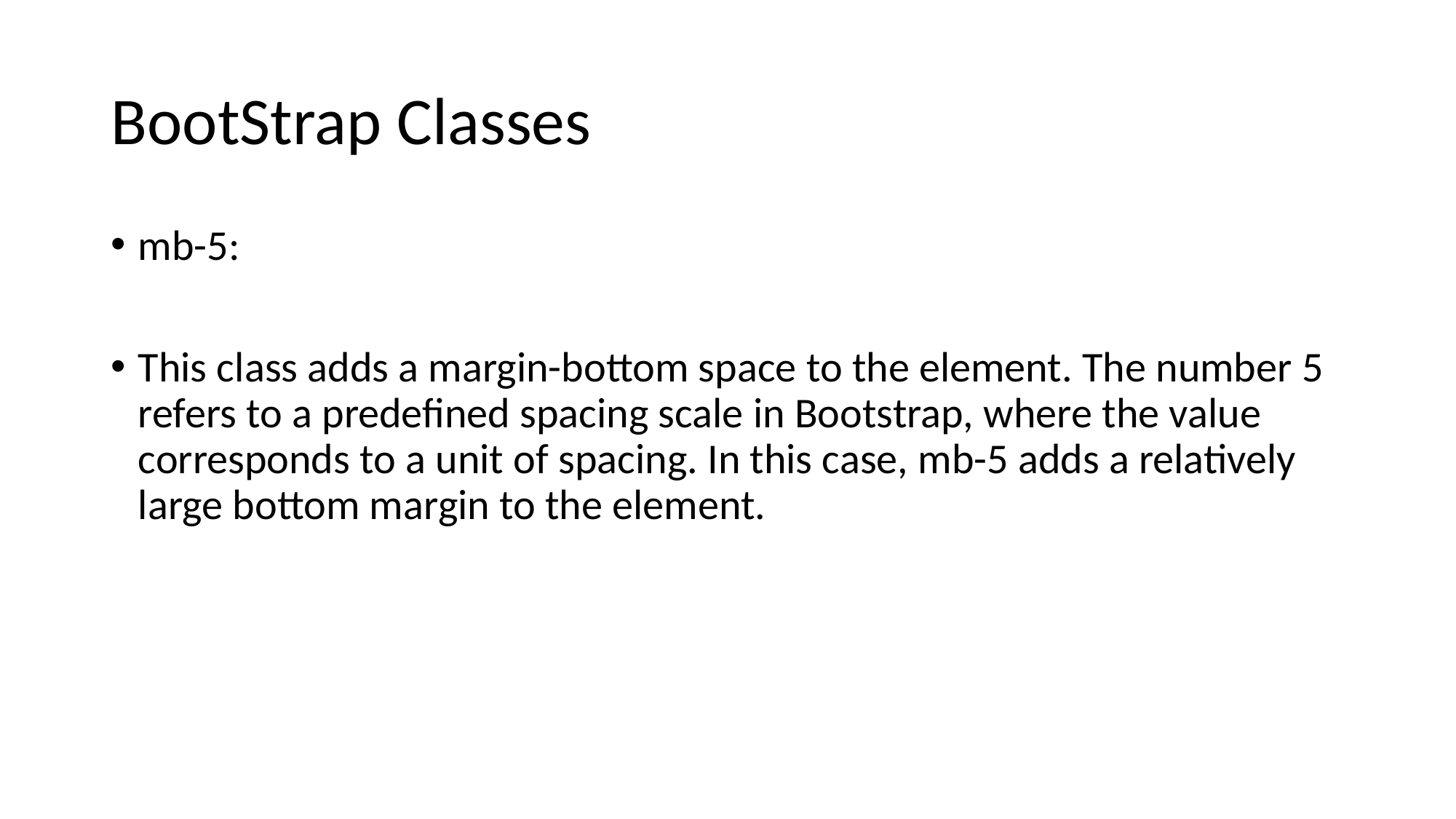

# BootStrap Classes
mb-5:

This class adds a margin-bottom space to the element. The number 5 refers to a predefined spacing scale in Bootstrap, where the value corresponds to a unit of spacing. In this case, mb-5 adds a relatively large bottom margin to the element.